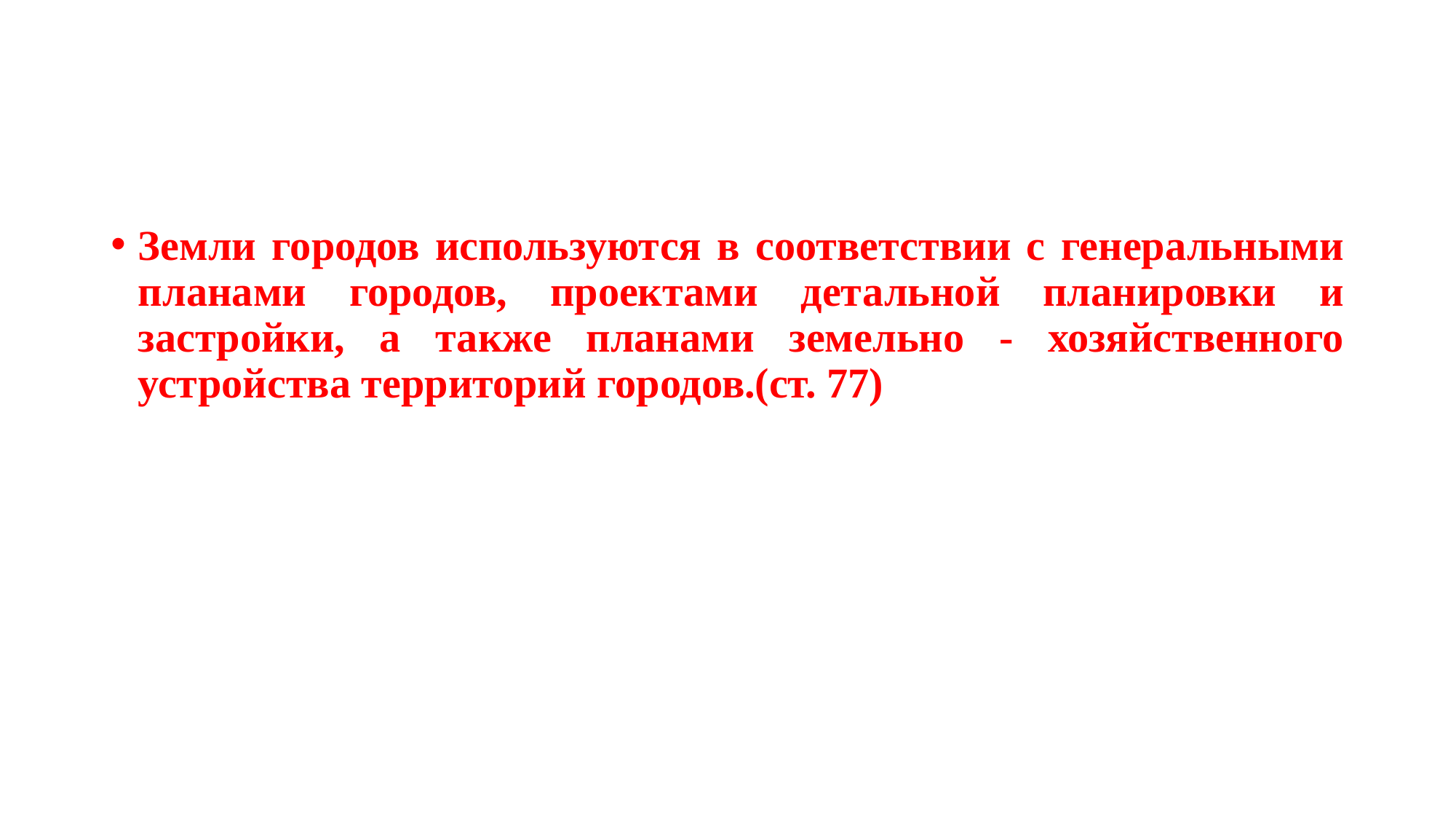

#
Земли городов используются в соответствии с генеральными планами городов, проектами детальной планировки и застройки, а также планами земельно - хозяйственного устройства территорий городов.(ст. 77)